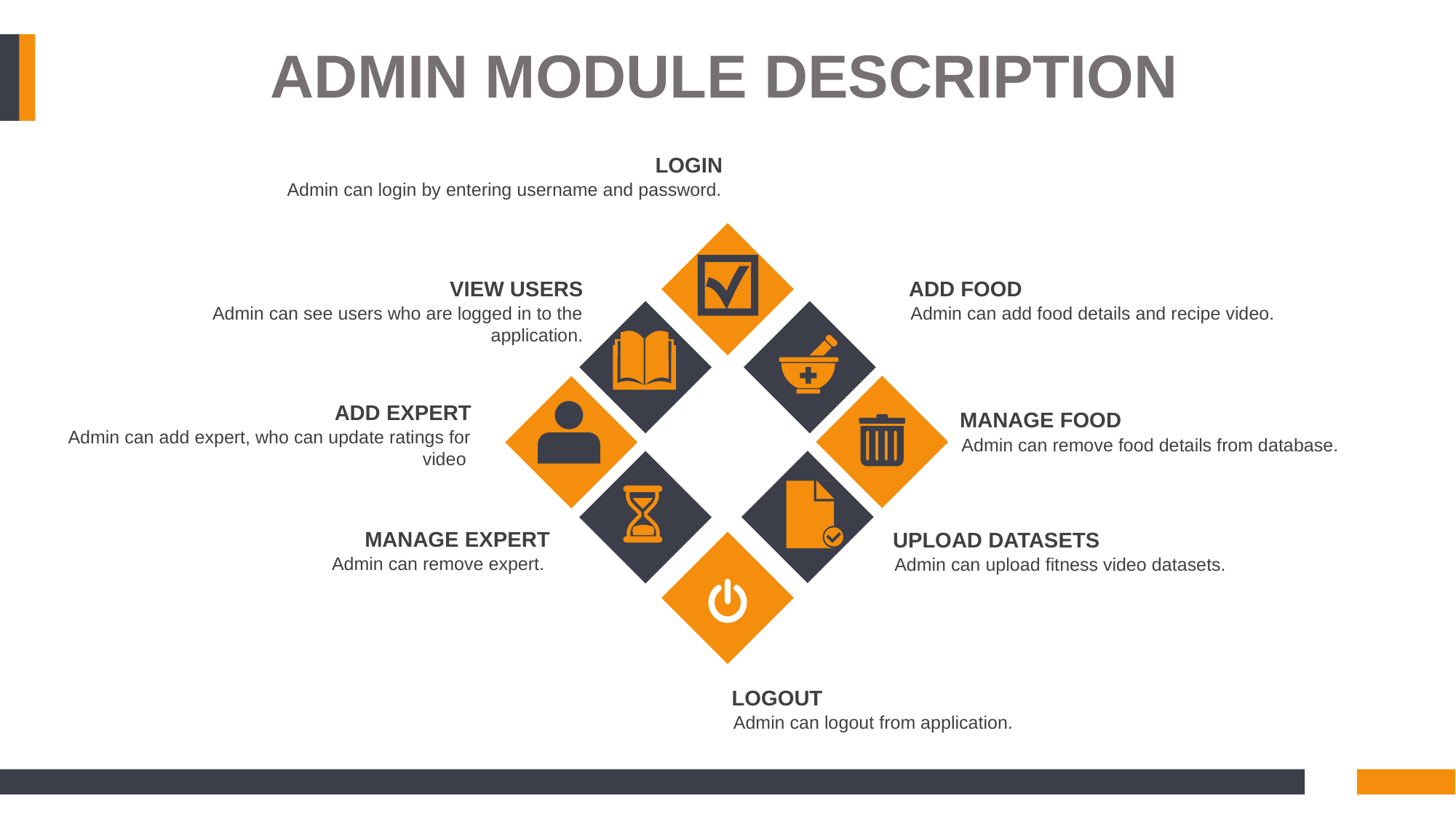

ADMIN MODULE DESCRIPTION
LOGIN
Admin can login by entering username and password.

VIEW USERS
Admin can see users who are logged in to the application.
ADD FOOD
Admin can add food details and recipe video.

ADD EXPERT
Admin can add expert, who can update ratings for video

MANAGE FOOD
Admin can remove food details from database.

MANAGE EXPERT
Admin can remove expert.
UPLOAD DATASETS
Admin can upload fitness video datasets.

LOGOUT
Admin can logout from application.